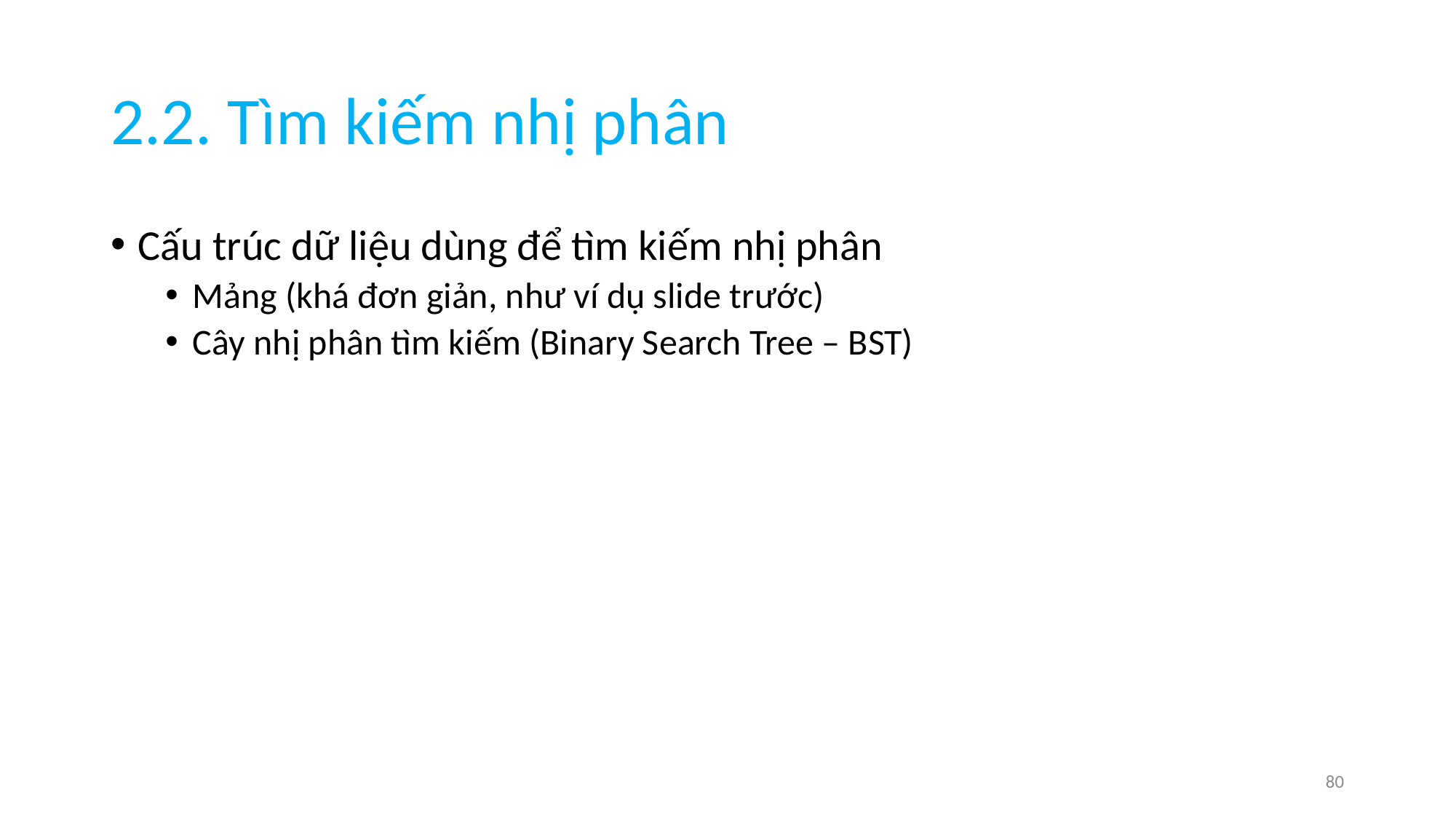

# 2.2. Tìm kiếm nhị phân
Cấu trúc dữ liệu dùng để tìm kiếm nhị phân
Mảng (khá đơn giản, như ví dụ slide trước)
Cây nhị phân tìm kiếm (Binary Search Tree – BST)
80